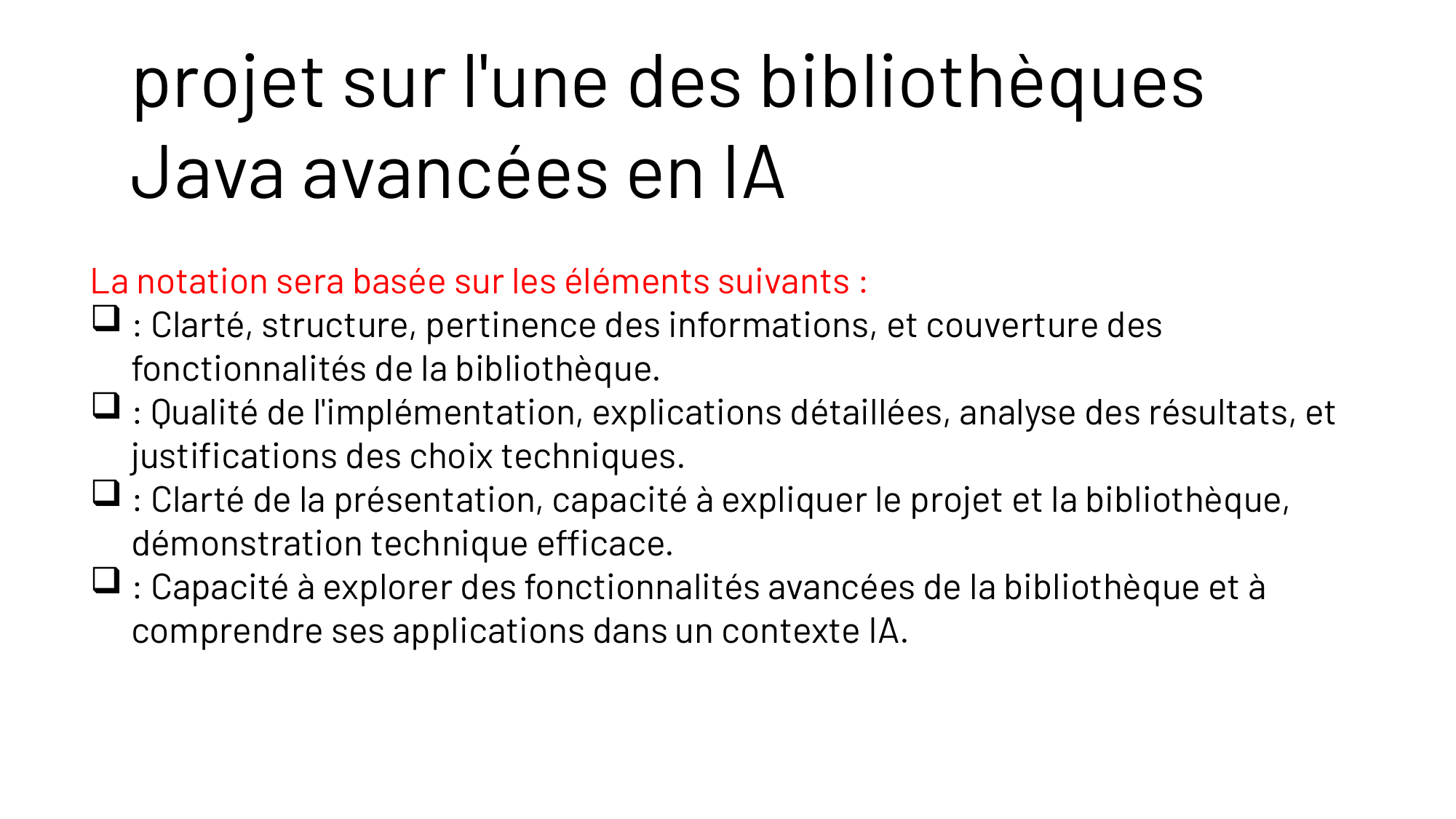

projet sur l'une des bibliothèques Java avancées en IA
La notation sera basée sur les éléments suivants :
: Clarté, structure, pertinence des informations, et couverture des fonctionnalités de la bibliothèque.
: Qualité de l'implémentation, explications détaillées, analyse des résultats, et justifications des choix techniques.
: Clarté de la présentation, capacité à expliquer le projet et la bibliothèque, démonstration technique efficace.
: Capacité à explorer des fonctionnalités avancées de la bibliothèque et à comprendre ses applications dans un contexte IA.